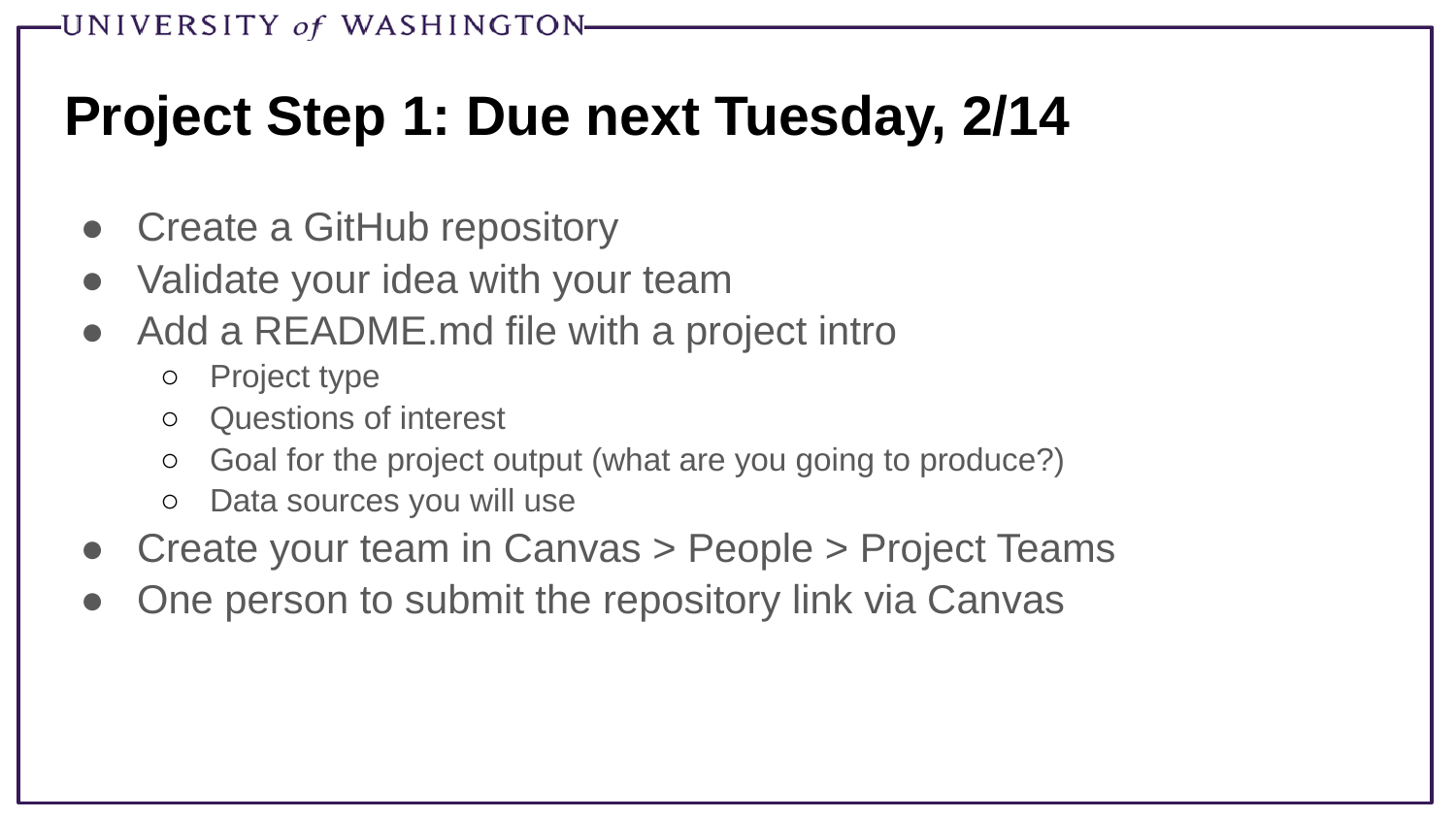

# Project Step 1: Due next Tuesday, 2/14
Create a GitHub repository
Validate your idea with your team
Add a README.md file with a project intro
Project type
Questions of interest
Goal for the project output (what are you going to produce?)
Data sources you will use
Create your team in Canvas > People > Project Teams
One person to submit the repository link via Canvas